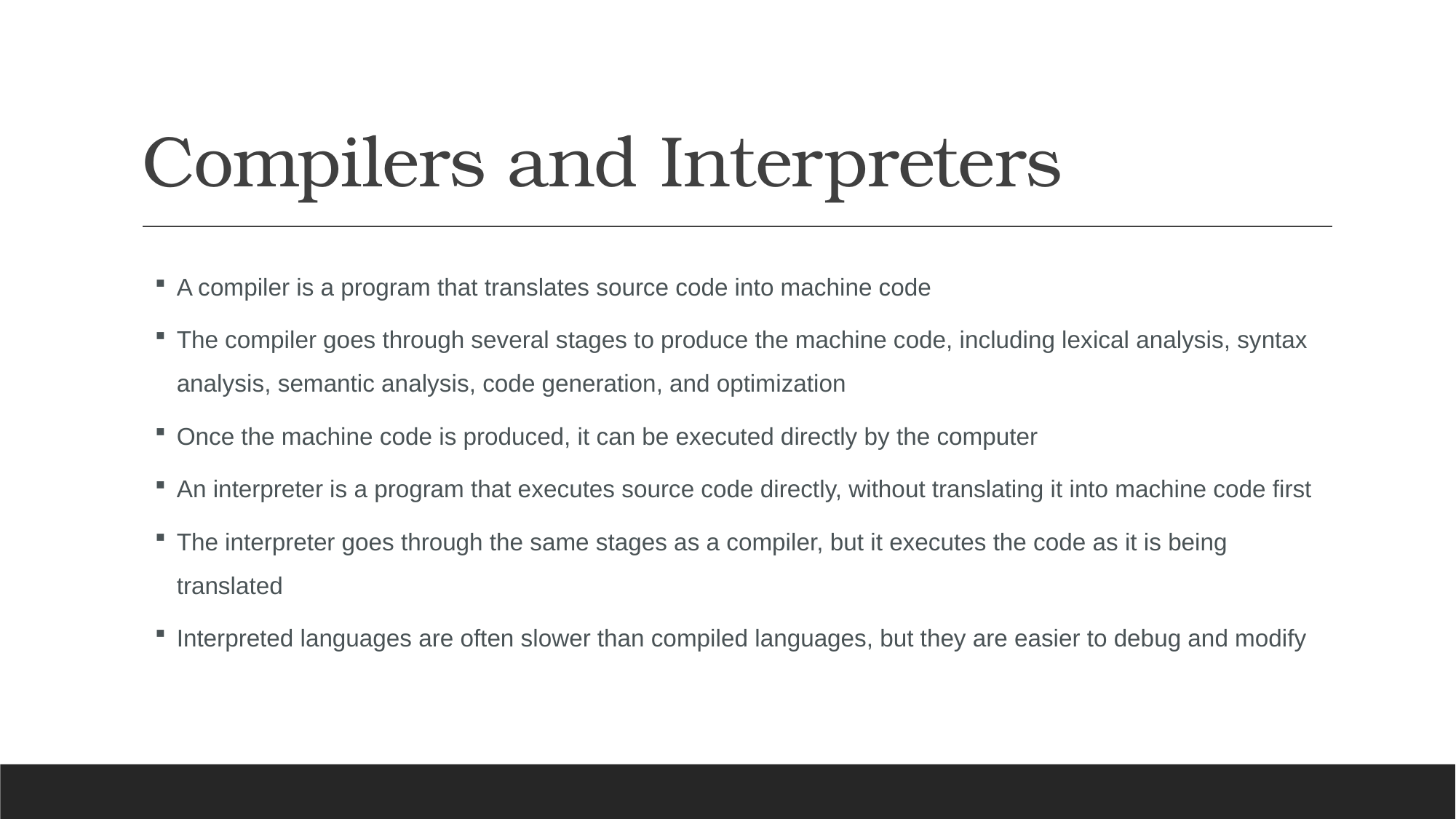

# Compilers and Interpreters
A compiler is a program that translates source code into machine code
The compiler goes through several stages to produce the machine code, including lexical analysis, syntax analysis, semantic analysis, code generation, and optimization
Once the machine code is produced, it can be executed directly by the computer
An interpreter is a program that executes source code directly, without translating it into machine code first
The interpreter goes through the same stages as a compiler, but it executes the code as it is being translated
Interpreted languages are often slower than compiled languages, but they are easier to debug and modify